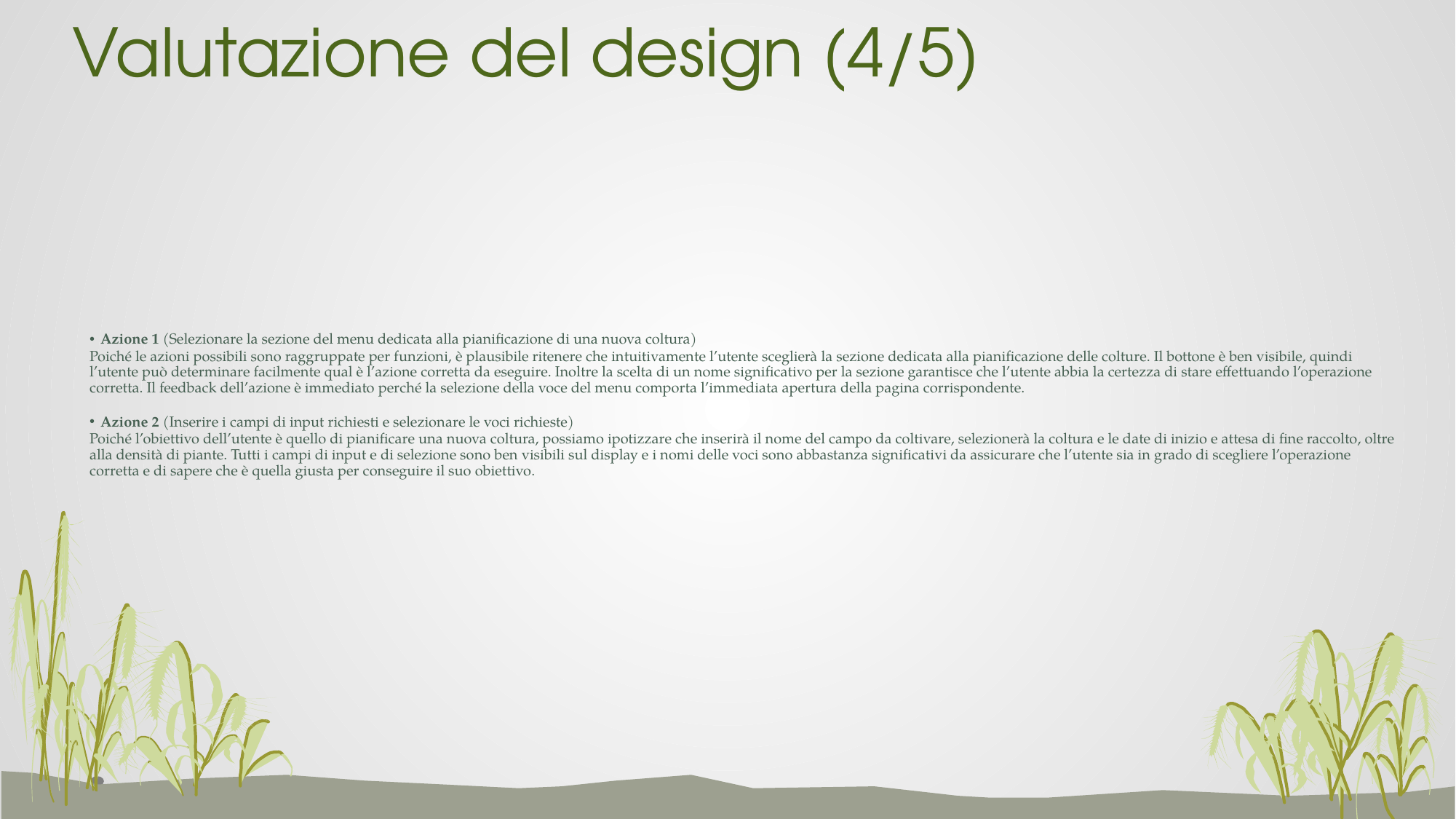

# Valutazione del design (4/5)
Azione 1 (Selezionare la sezione del menu dedicata alla pianificazione di una nuova coltura)
Poiché le azioni possibili sono raggruppate per funzioni, è plausibile ritenere che intuitivamente l’utente sceglierà la sezione dedicata alla pianificazione delle colture. Il bottone è ben visibile, quindi l’utente può determinare facilmente qual è l’azione corretta da eseguire. Inoltre la scelta di un nome significativo per la sezione garantisce che l’utente abbia la certezza di stare effettuando l’operazione corretta. Il feedback dell’azione è immediato perché la selezione della voce del menu comporta l’immediata apertura della pagina corrispondente.

Azione 2 (Inserire i campi di input richiesti e selezionare le voci richieste)
Poiché l’obiettivo dell’utente è quello di pianificare una nuova coltura, possiamo ipotizzare che inserirà il nome del campo da coltivare, selezionerà la coltura e le date di inizio e attesa di fine raccolto, oltre alla densità di piante. Tutti i campi di input e di selezione sono ben visibili sul display e i nomi delle voci sono abbastanza significativi da assicurare che l’utente sia in grado di scegliere l’operazione corretta e di sapere che è quella giusta per conseguire il suo obiettivo.